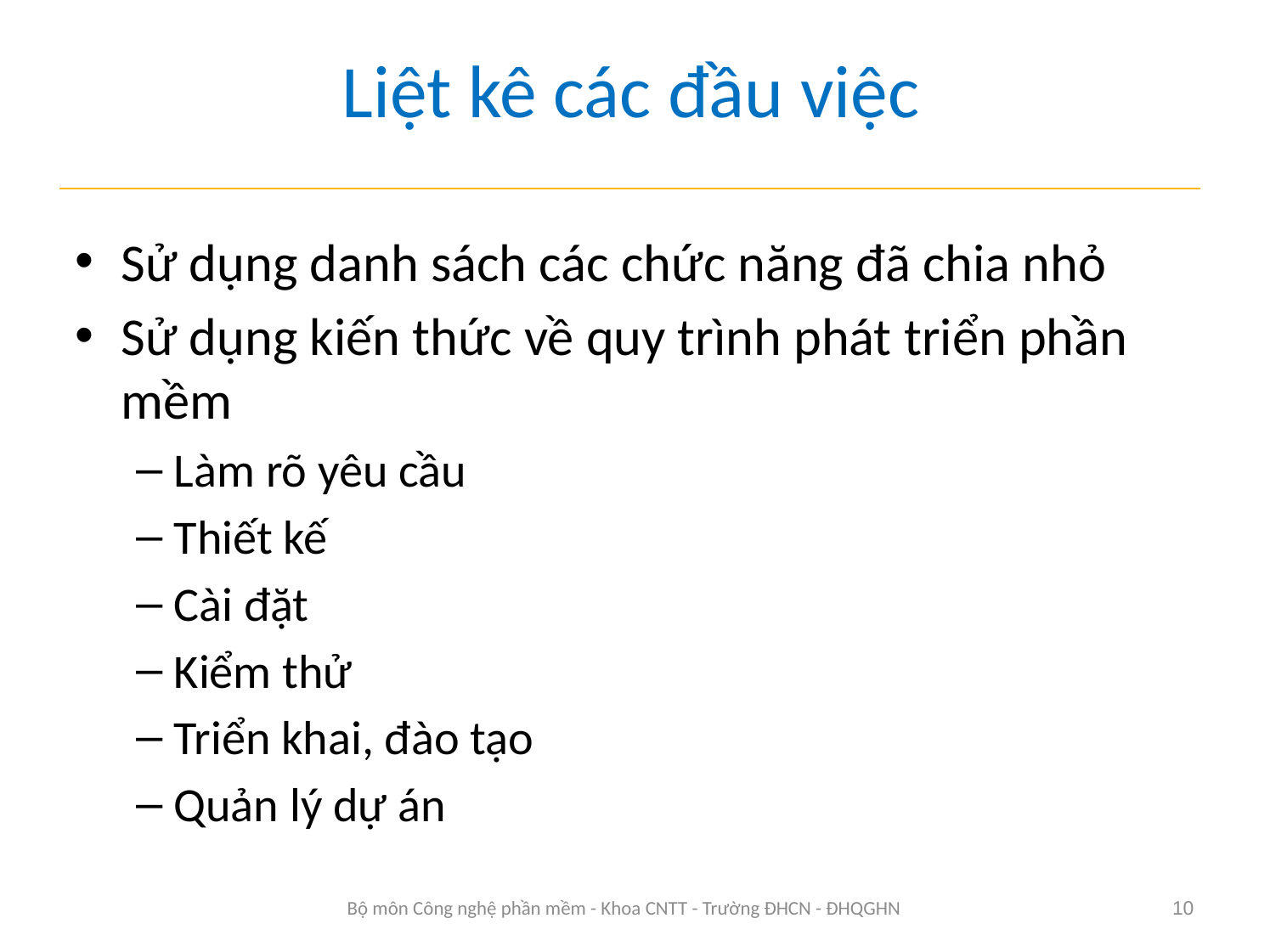

# Liệt kê các đầu việc
Sử dụng danh sách các chức năng đã chia nhỏ
Sử dụng kiến thức về quy trình phát triển phần mềm
Làm rõ yêu cầu
Thiết kế
Cài đặt
Kiểm thử
Triển khai, đào tạo
Quản lý dự án
Bộ môn Công nghệ phần mềm - Khoa CNTT - Trường ĐHCN - ĐHQGHN
10